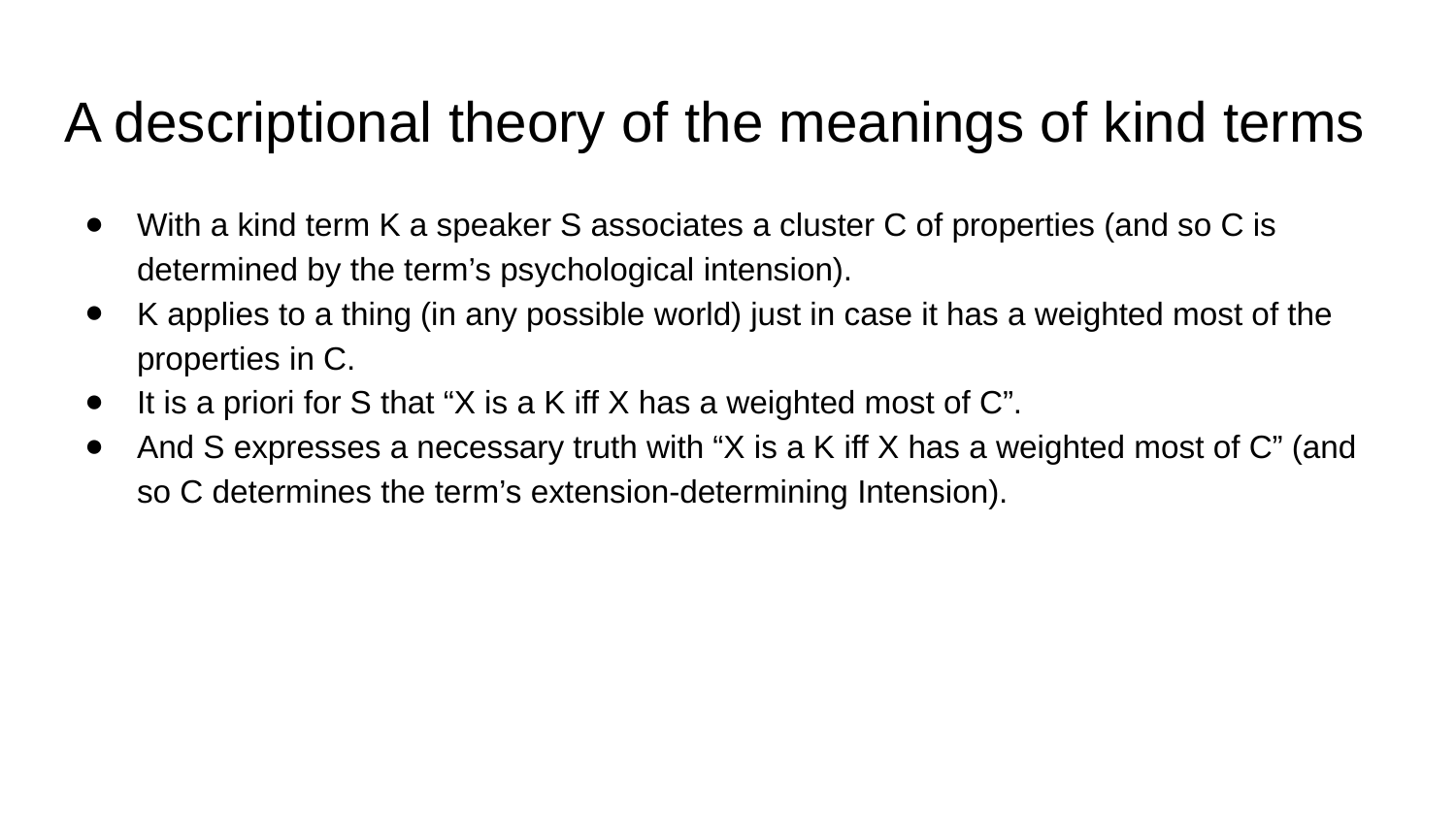

# A descriptional theory of the meanings of kind terms
With a kind term K a speaker S associates a cluster C of properties (and so C is determined by the term’s psychological intension).
K applies to a thing (in any possible world) just in case it has a weighted most of the properties in C.
It is a priori for S that “X is a K iff X has a weighted most of C”.
And S expresses a necessary truth with “X is a K iff X has a weighted most of C” (and so C determines the term’s extension-determining Intension).